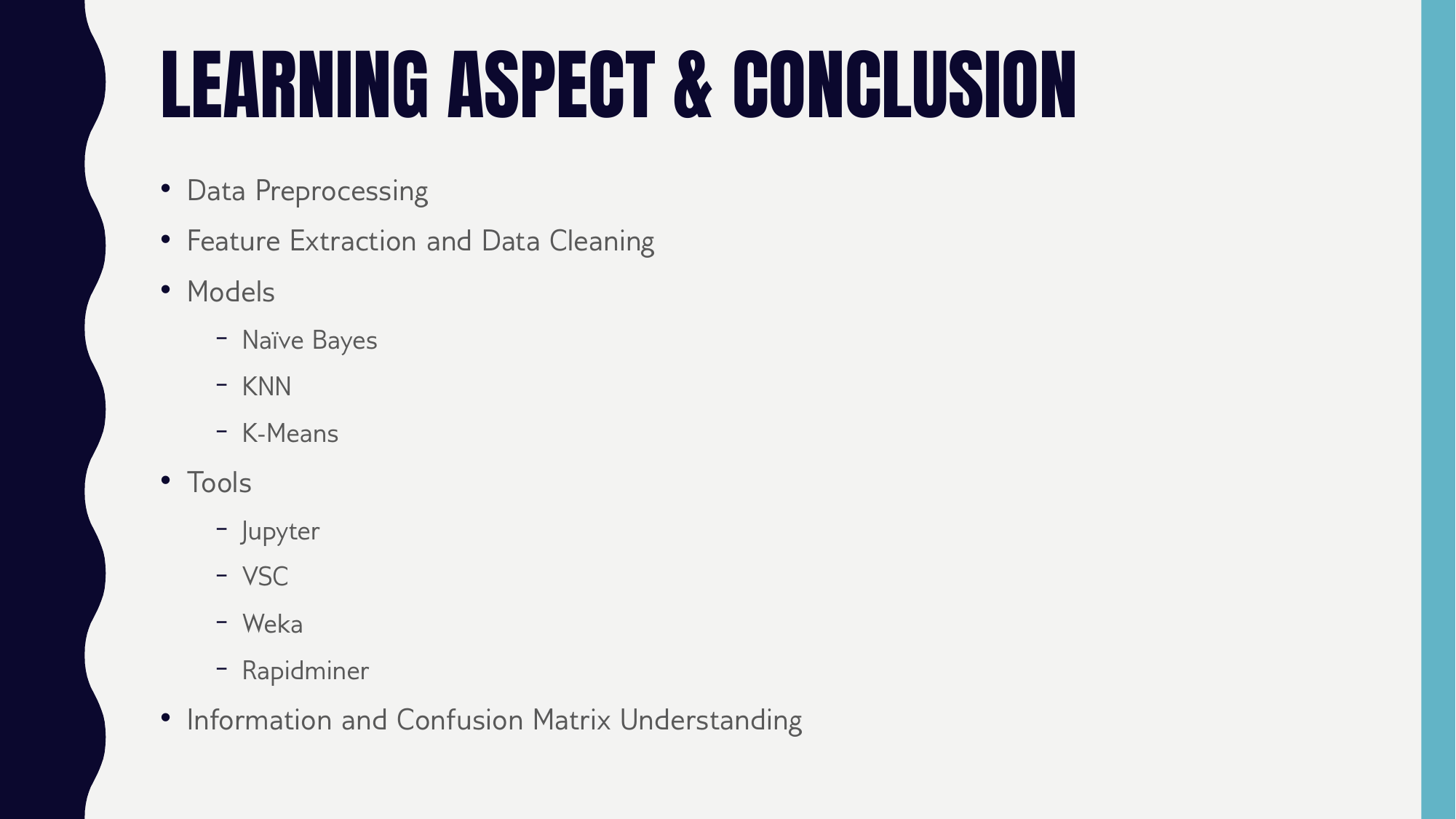

# LEARNING ASPECT & CONCLUSION
Data Preprocessing
Feature Extraction and Data Cleaning
Models
Naïve Bayes
KNN
K-Means
Tools
Jupyter
VSC
Weka
Rapidminer
Information and Confusion Matrix Understanding